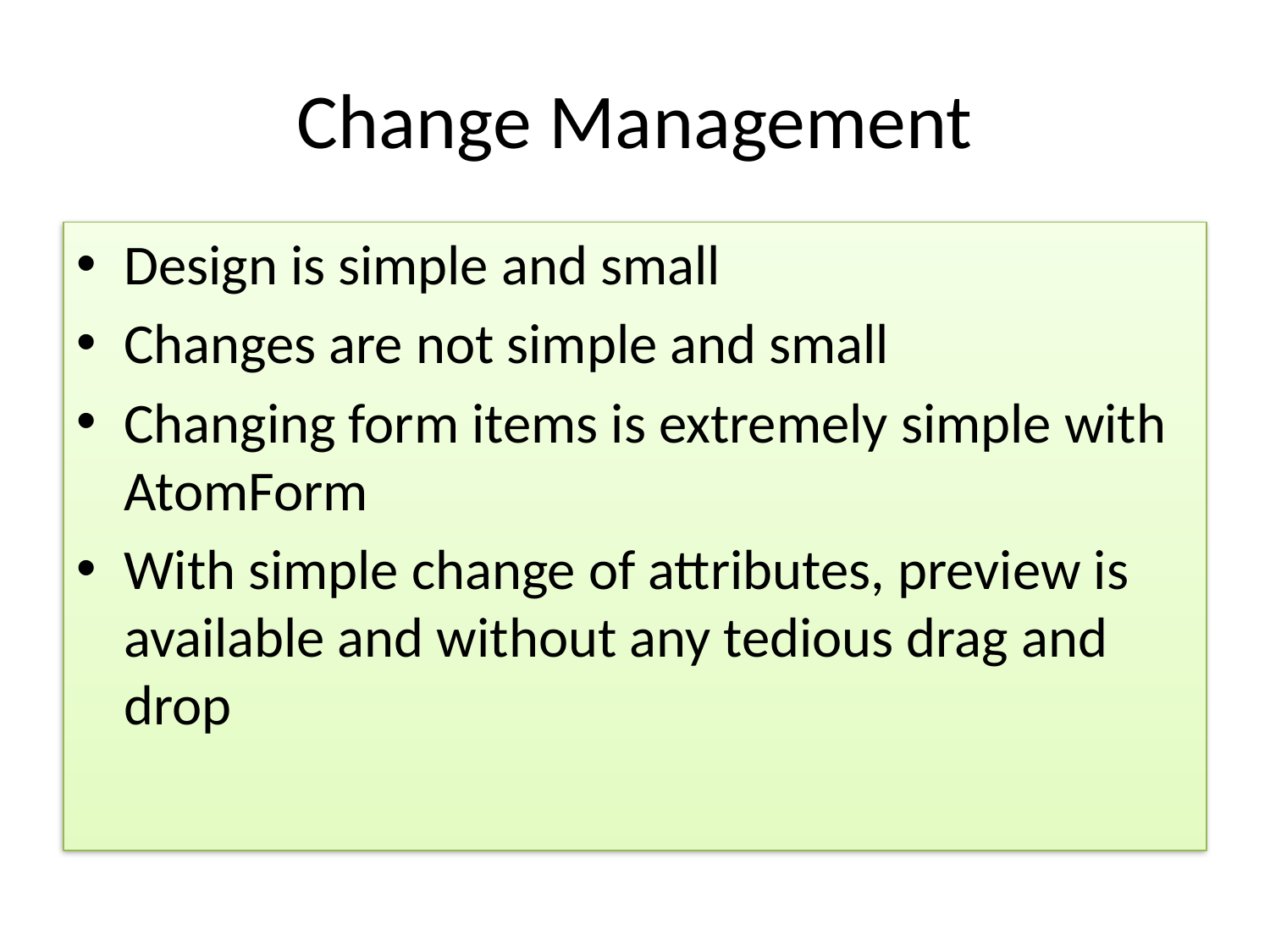

# Change Management
Design is simple and small
Changes are not simple and small
Changing form items is extremely simple with AtomForm
With simple change of attributes, preview is available and without any tedious drag and drop